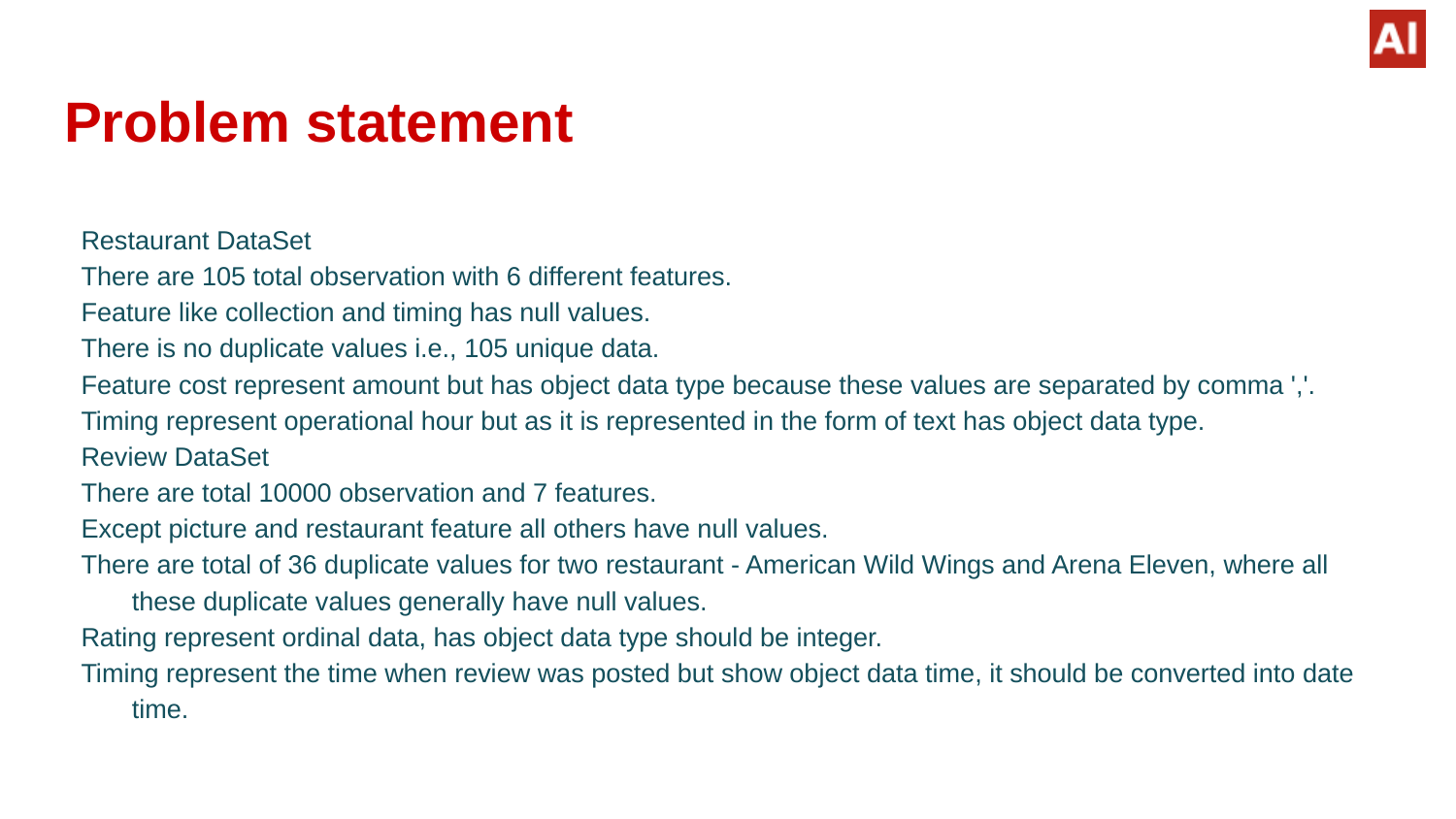

# Problem statement
Restaurant DataSet
There are 105 total observation with 6 different features.
Feature like collection and timing has null values.
There is no duplicate values i.e., 105 unique data.
Feature cost represent amount but has object data type because these values are separated by comma ','.
Timing represent operational hour but as it is represented in the form of text has object data type.
Review DataSet
There are total 10000 observation and 7 features.
Except picture and restaurant feature all others have null values.
There are total of 36 duplicate values for two restaurant - American Wild Wings and Arena Eleven, where all these duplicate values generally have null values.
Rating represent ordinal data, has object data type should be integer.
Timing represent the time when review was posted but show object data time, it should be converted into date time.